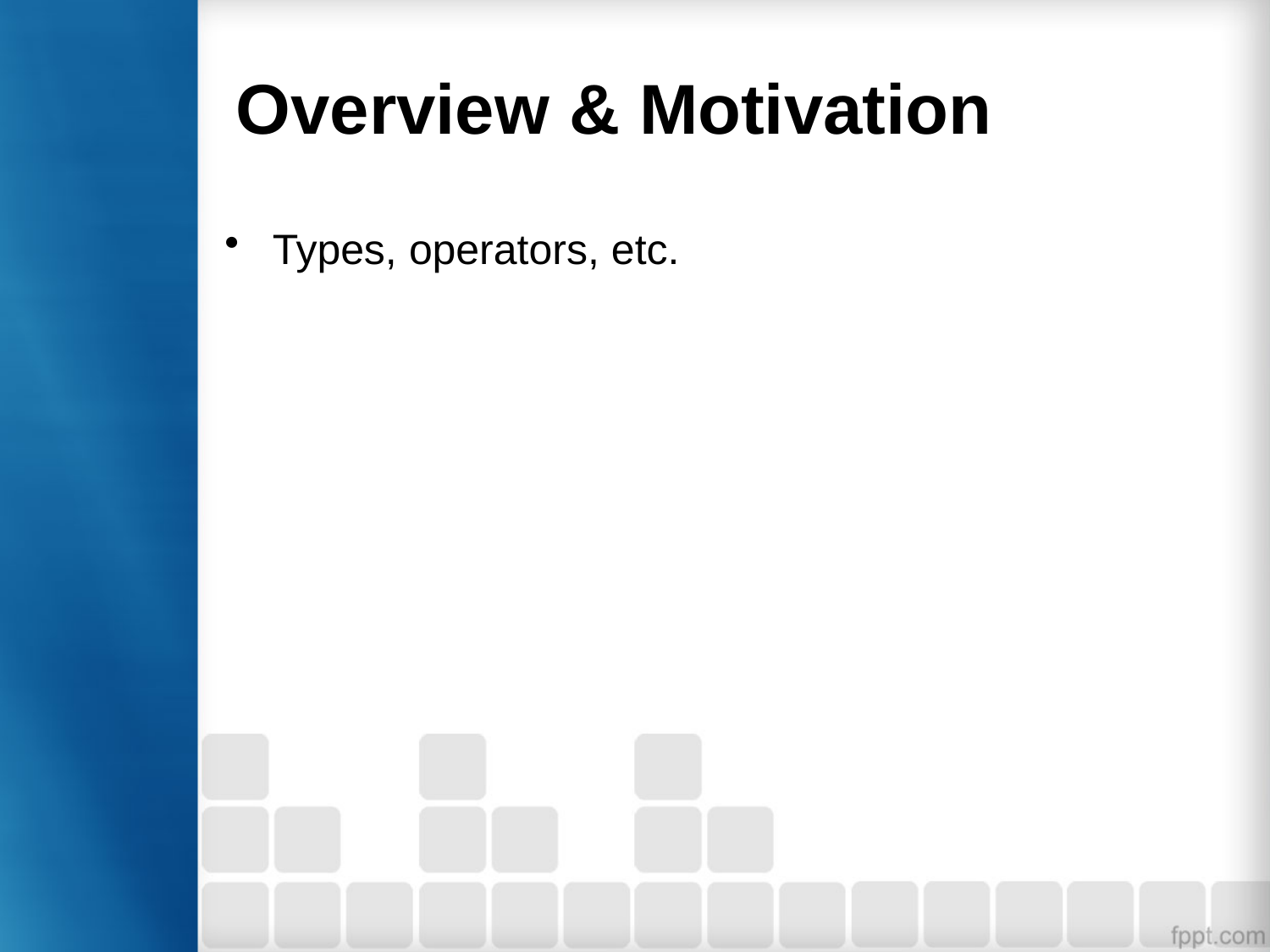

# Overview & Motivation
Types, operators, etc.